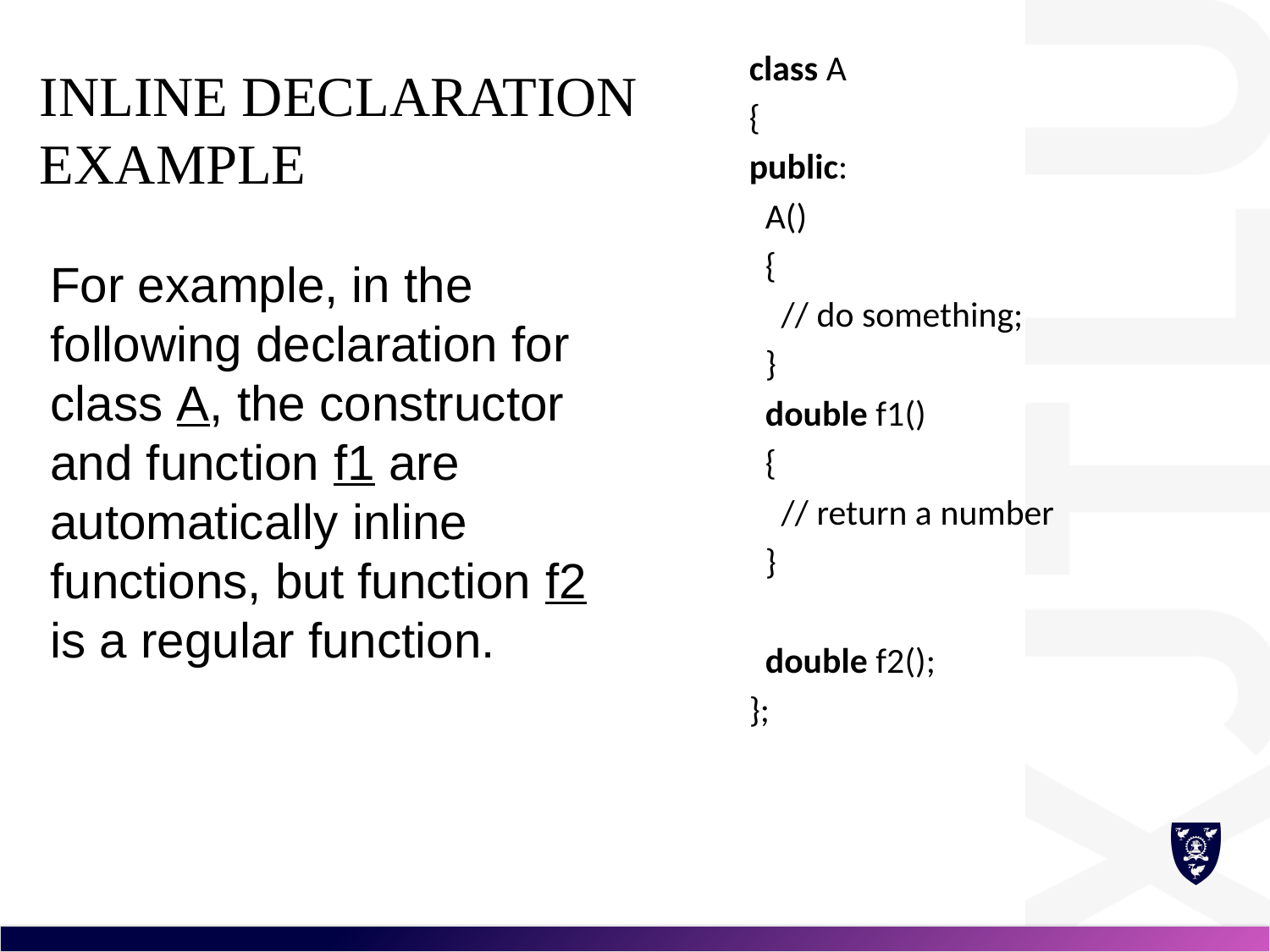

# Inline Declaration Example
class A
{
public:
  A()
  {
    // do something;
  }
  double f1()
  {
    // return a number
  }

  double f2();
};
For example, in the following declaration for class A, the constructor and function f1 are automatically inline functions, but function f2 is a regular function.

32